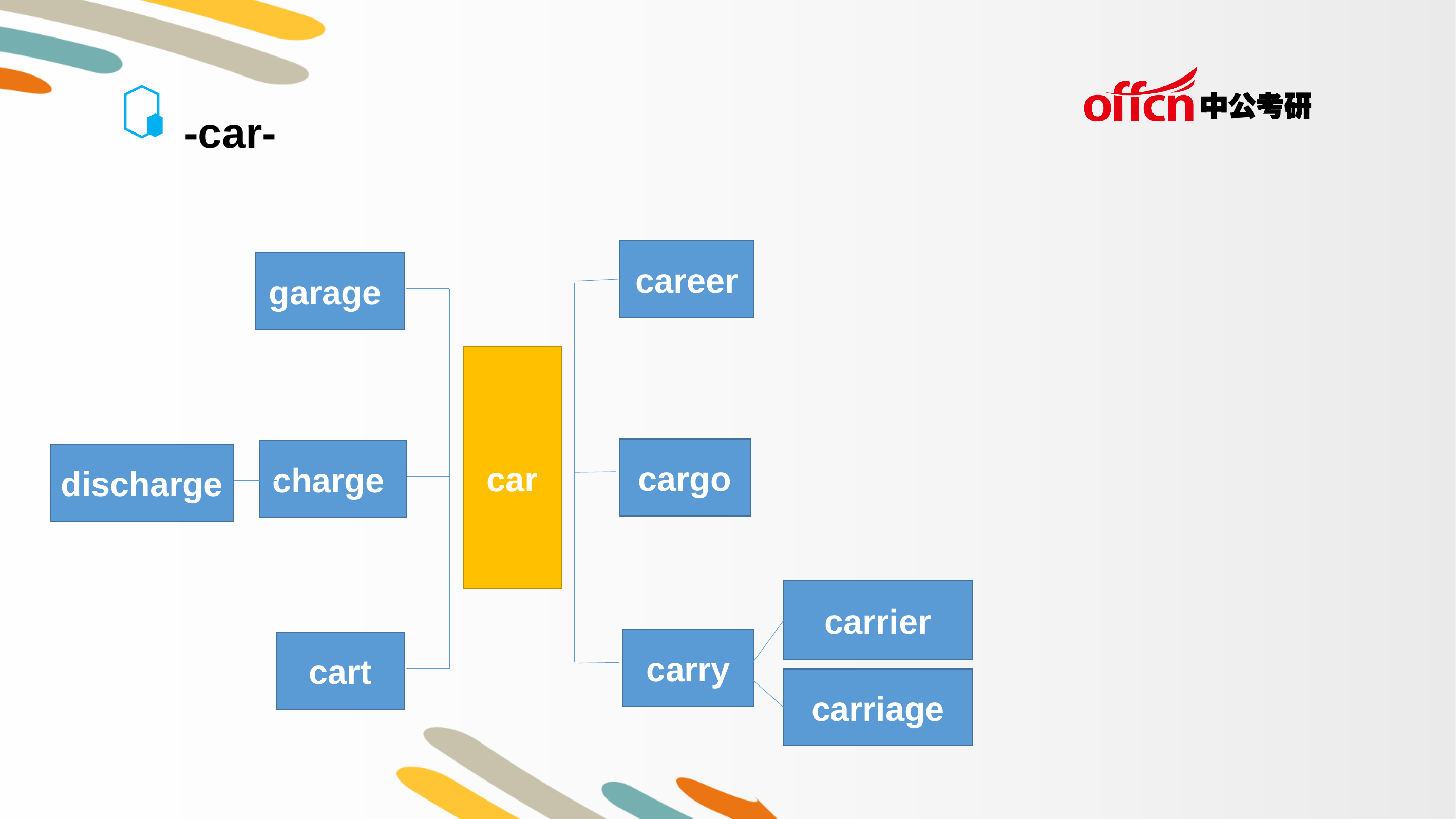

-car-
career
garage

car

cargo
charge
discharge
carrier
carry
cart
carriage